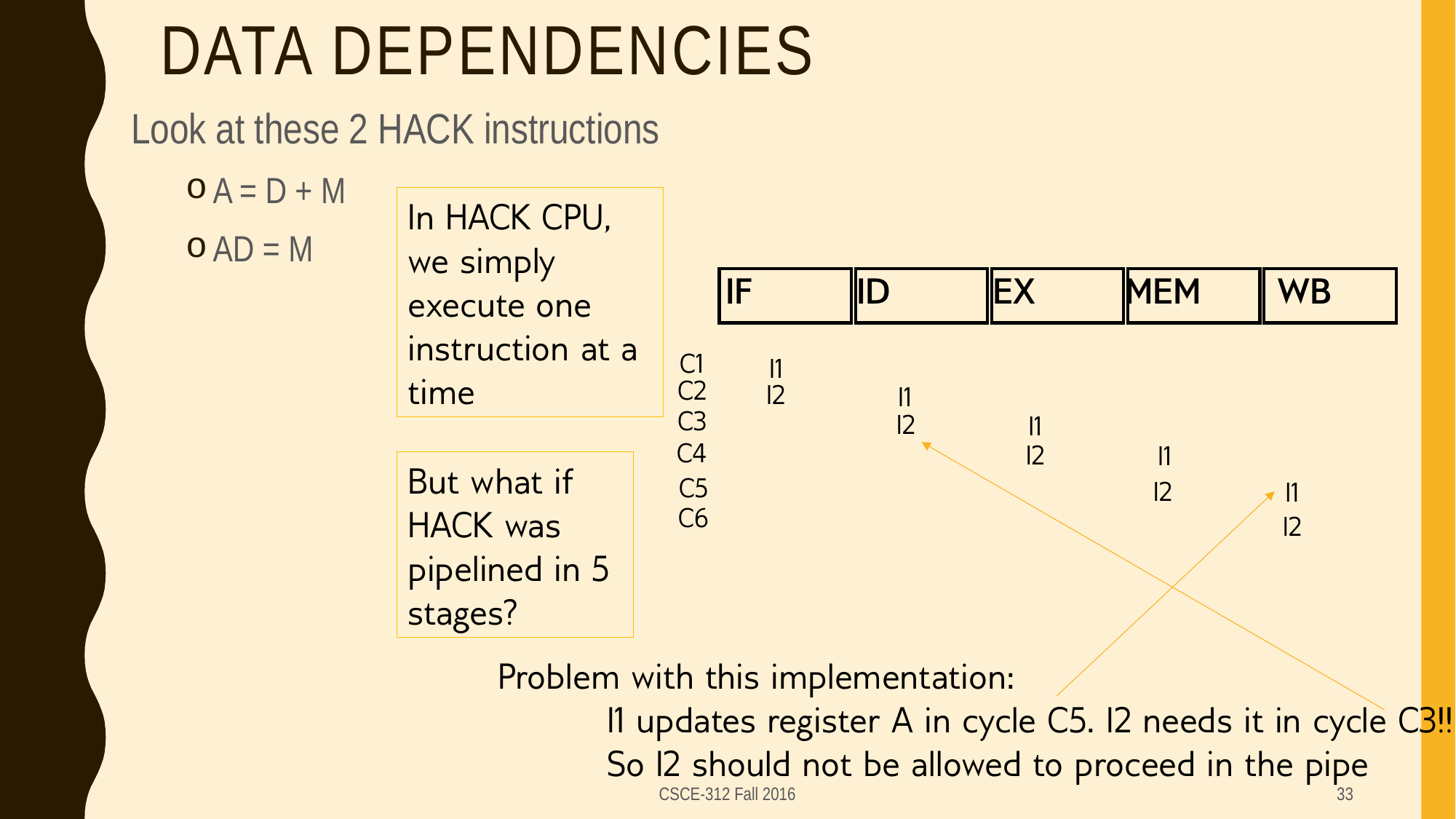

# Data dependencies
Look at these 2 HACK instructions
A = D + M
AD = M
In HACK CPU, we simply execute one instruction at a time
IF
ID
EX
MEM
WB

C1
I1
C2
I2
I1
C3
I2
I1
C4
I2
I1
But what if HACK was pipelined in 5 stages?
C5
I2
I1
C6
I2
Problem with this implementation:
	I1 updates register A in cycle C5. I2 needs it in cycle C3!!
	So I2 should not be allowed to proceed in the pipe
CSCE-312 Fall 2016
33